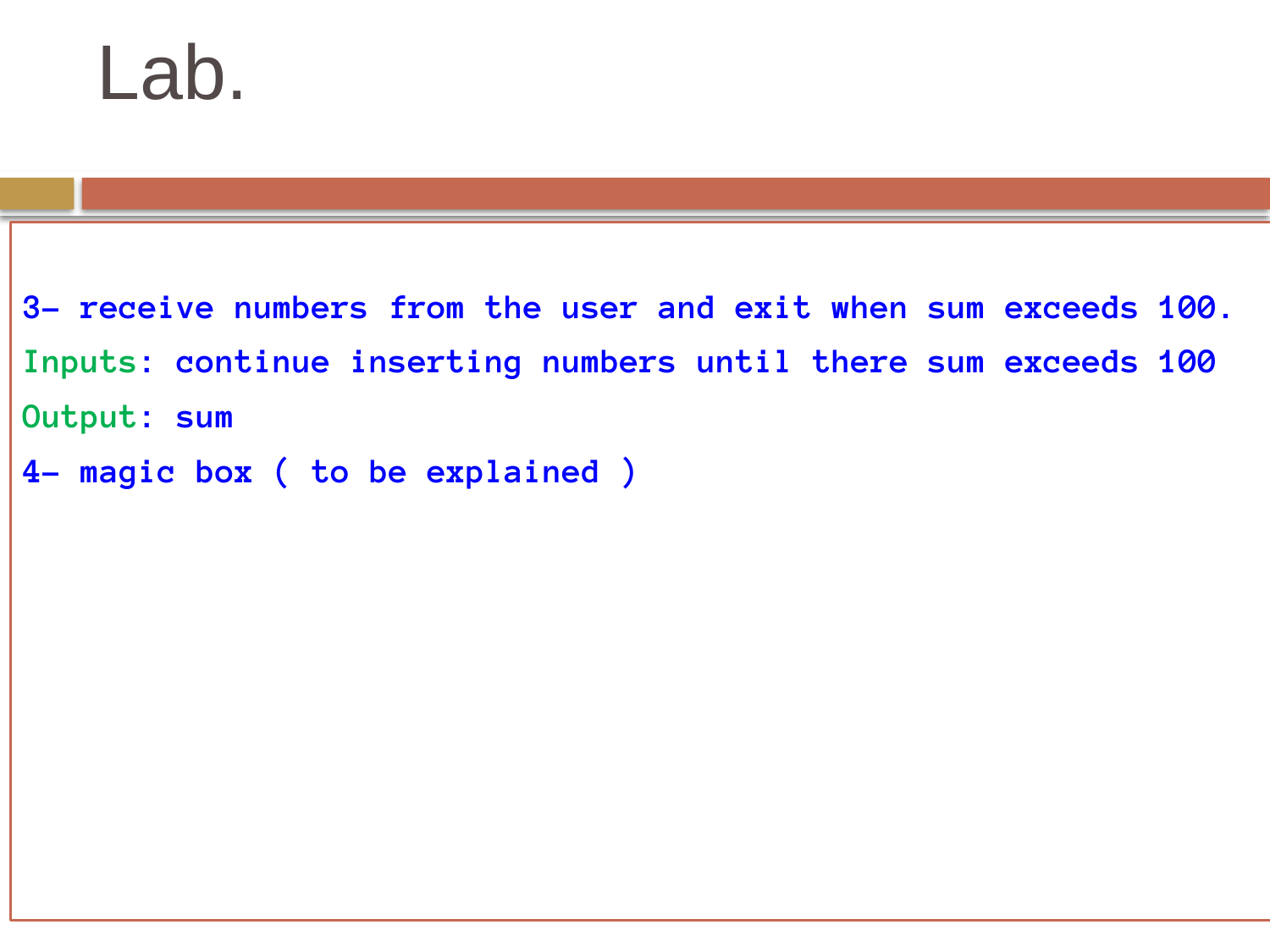

# Lab.

3- receive numbers from the user and exit when sum exceeds 100.
Inputs: continue inserting numbers until there sum exceeds 100
Output: sum
4- magic box ( to be explained )